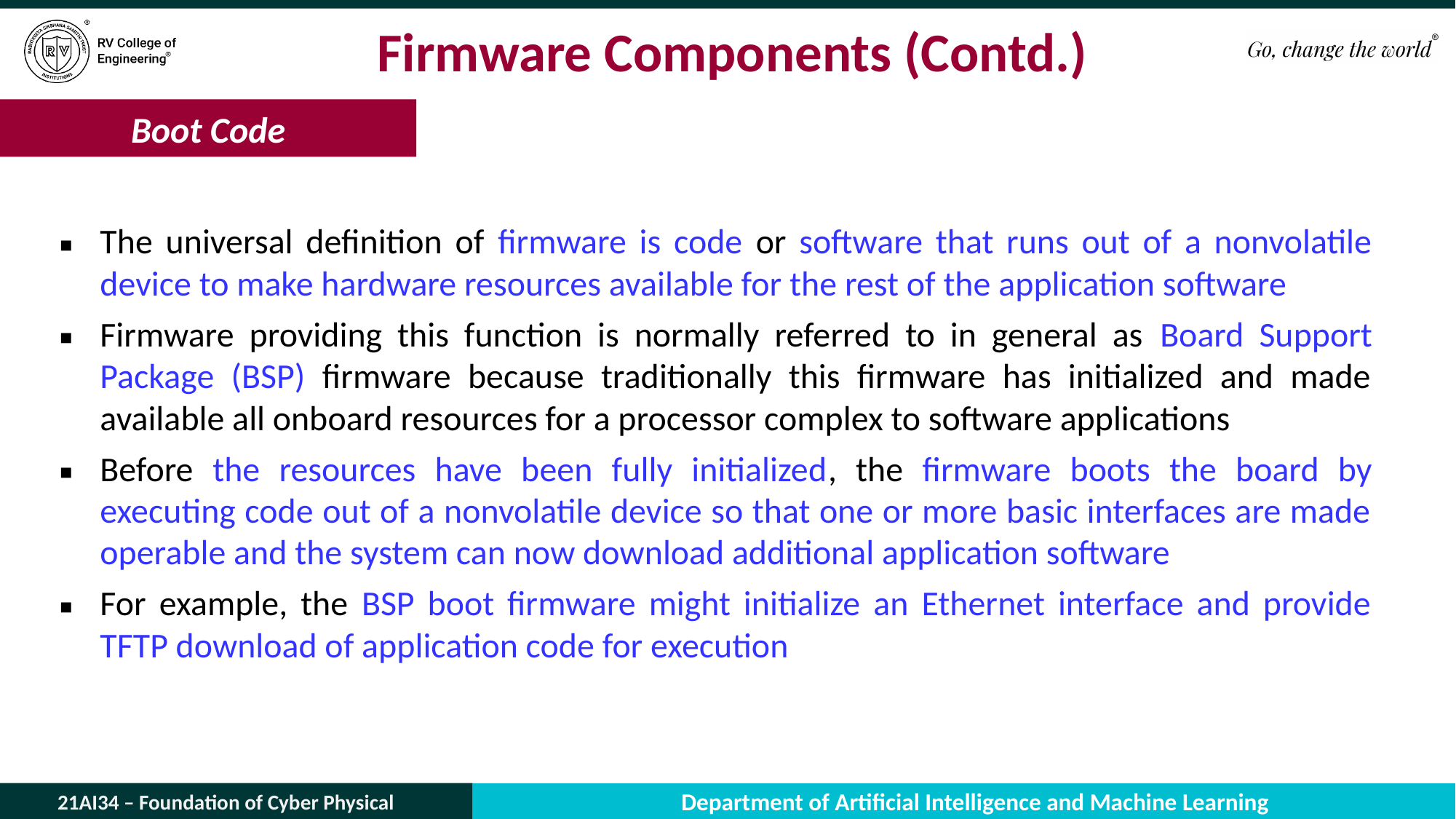

# Firmware Components (Contd.)
Boot Code
The universal definition of firmware is code or software that runs out of a nonvolatile device to make hardware resources available for the rest of the application software
Firmware providing this function is normally referred to in general as Board Support Package (BSP) firmware because traditionally this firmware has initialized and made available all onboard resources for a processor complex to software applications
Before the resources have been fully initialized, the firmware boots the board by executing code out of a nonvolatile device so that one or more basic interfaces are made operable and the system can now download additional application software
For example, the BSP boot firmware might initialize an Ethernet interface and provide TFTP download of application code for execution